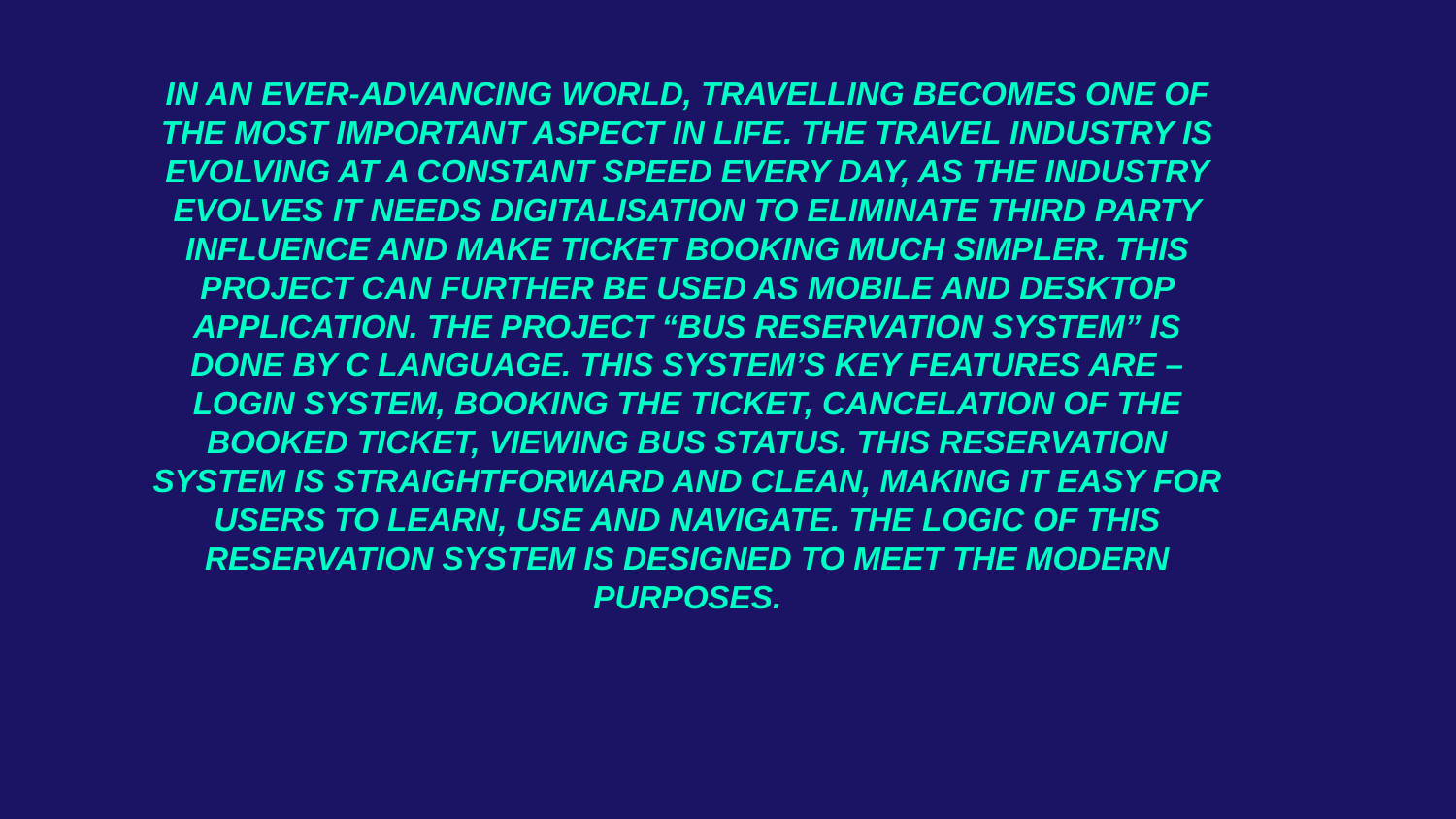

# In an ever-advancing world, travelling becomes one of the most important aspect in life. The travel industry is evolving at a constant speed every day, as the industry evolves it needs digitalisation to eliminate third party influence and make ticket booking much simpler. This project can further be used as mobile and desktop application. The project “Bus Reservation System” is done by C language. This system’s key features are – Login system, booking the ticket, cancelation of the booked ticket, viewing bus status. This reservation system is straightforward and clean, making it easy for users to learn, use and navigate. The logic of this reservation system is designed to meet the modern purposes.